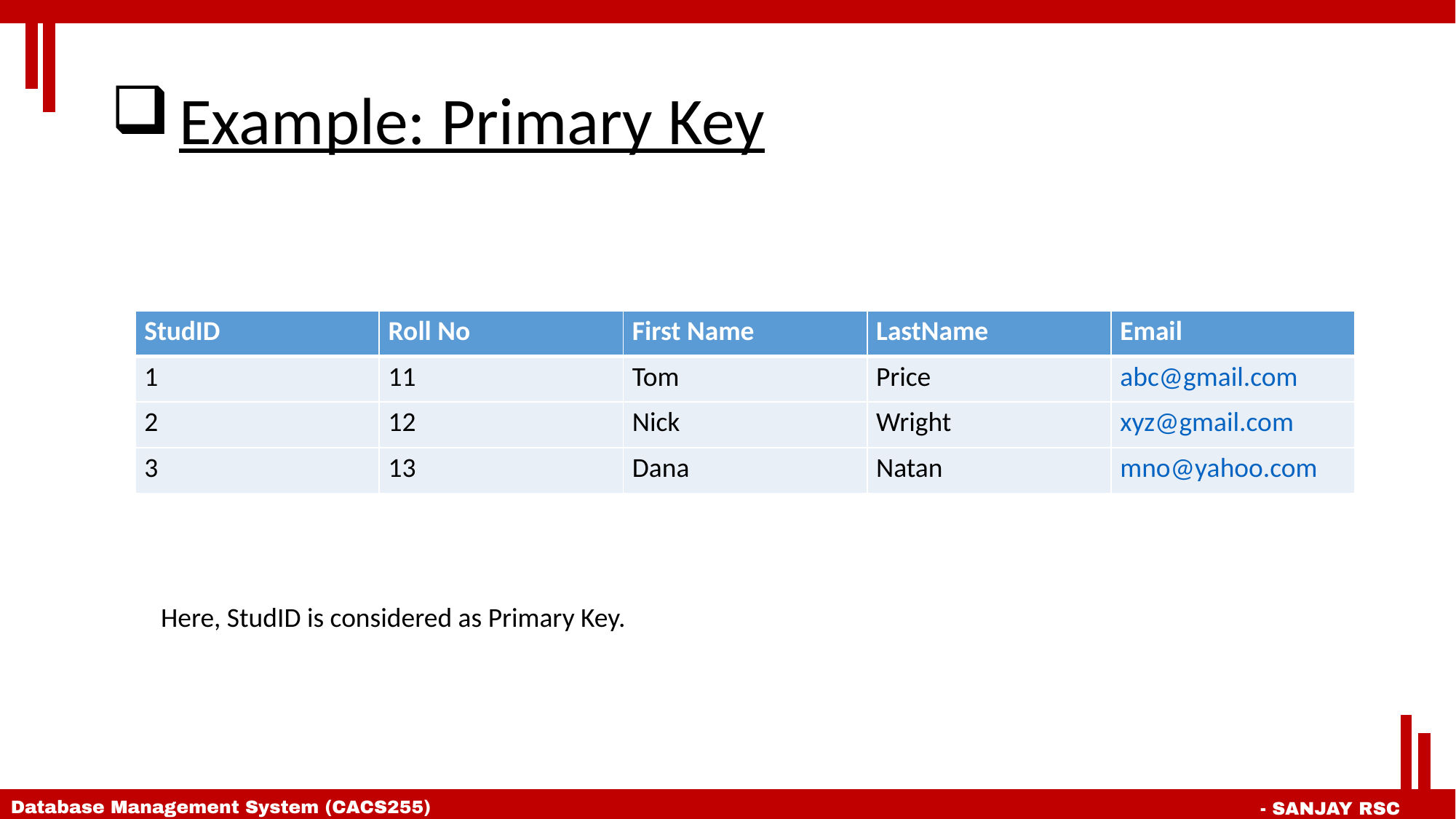

# Example: Primary Key
| StudID | Roll No | First Name | LastName | Email |
| --- | --- | --- | --- | --- |
| 1 | 11 | Tom | Price | abc@gmail.com |
| 2 | 12 | Nick | Wright | xyz@gmail.com |
| 3 | 13 | Dana | Natan | mno@yahoo.com |
Here, StudID is considered as Primary Key.